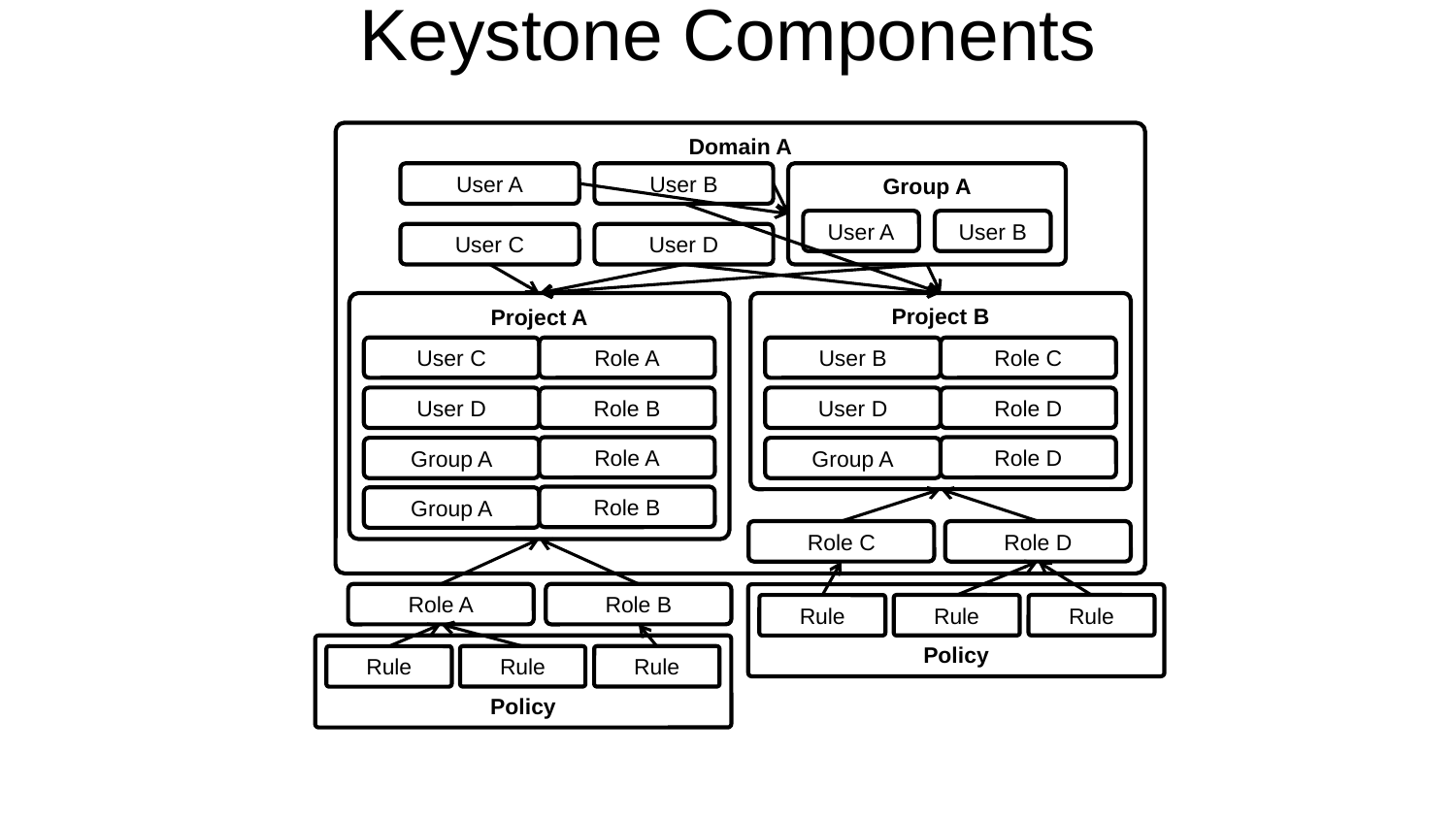

# Keystone Components
Domain A
User A
User B
Group A
User A
User B
User C
User D
Project A
Project B
User B
Role C
User D
Role D
Role D
Group A
User C
Role A
User D
Role B
Role A
Group A
Role B
Group A
Role C
Role D
Role A
Role B
Policy
Rule
Rule
Rule
Policy
Rule
Rule
Rule